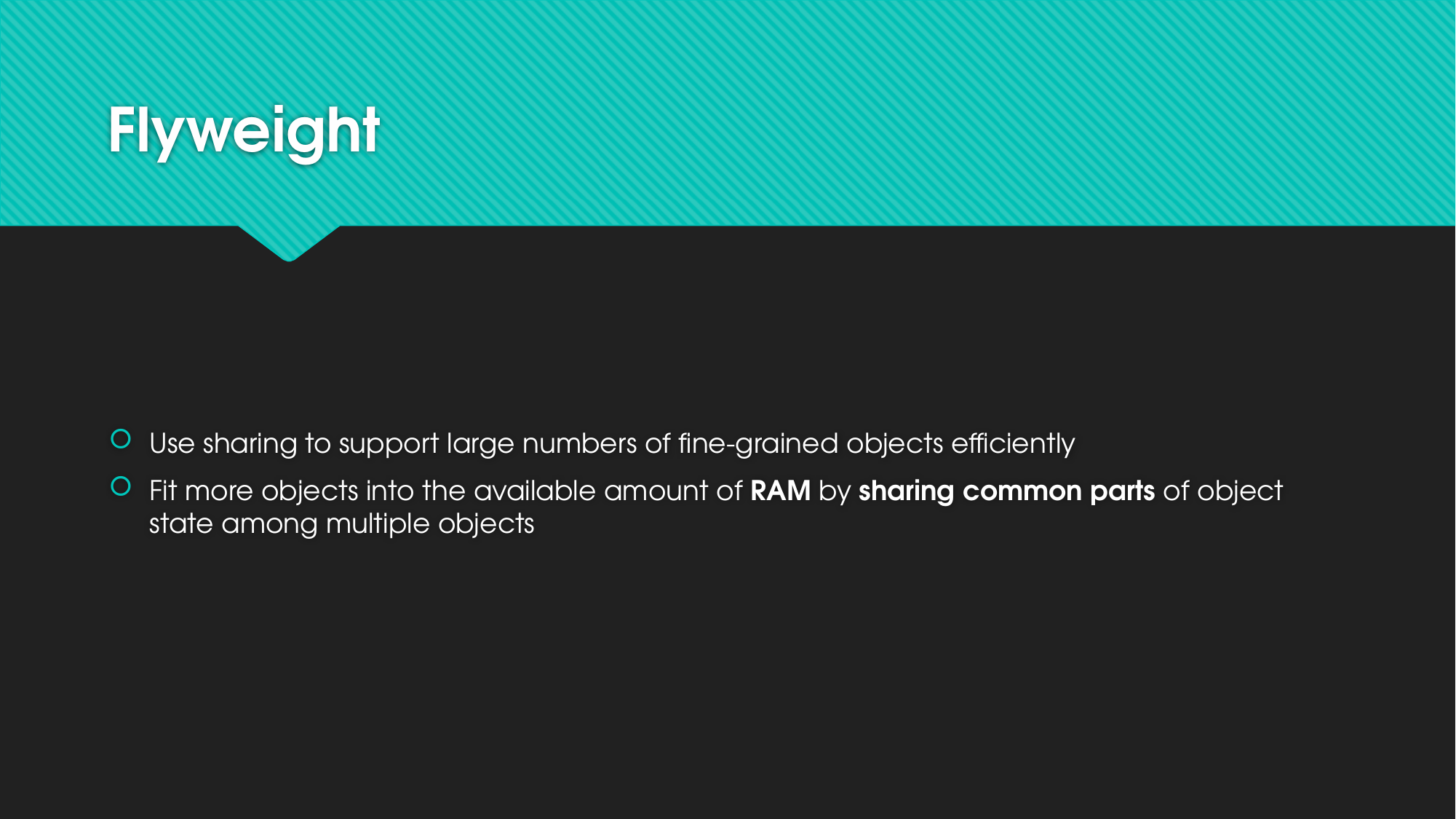

# Flyweight
Use sharing to support large numbers of fine-grained objects efficiently
Fit more objects into the available amount of RAM by sharing common parts of object state among multiple objects